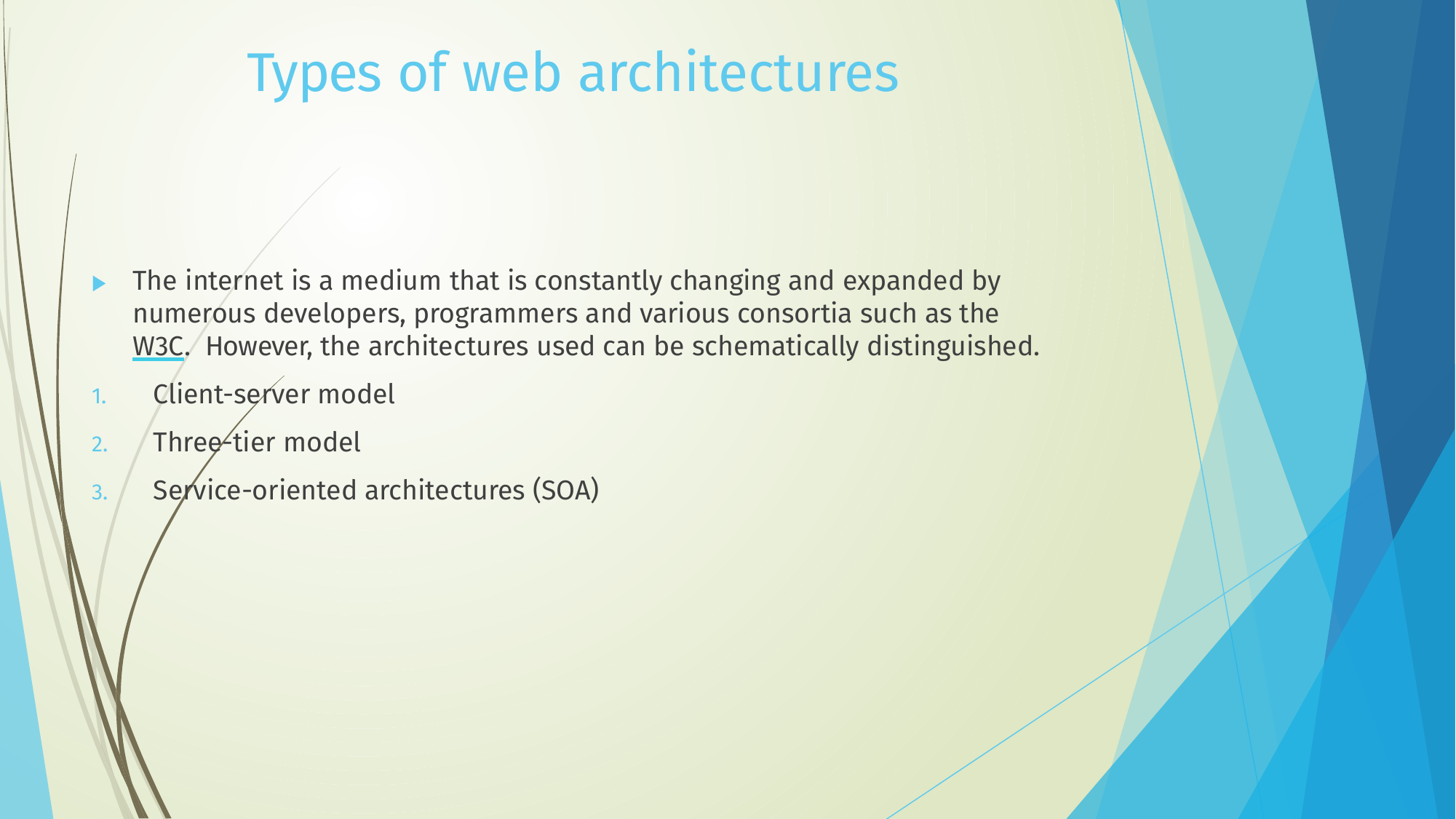

# Types of web architectures
▶	The internet is a medium that is constantly changing and expanded by  numerous developers, programmers and various consortia such as the W3C.  However, the architectures used can be schematically distinguished.
Client-server model
Three-tier model
Service-oriented architectures (SOA)